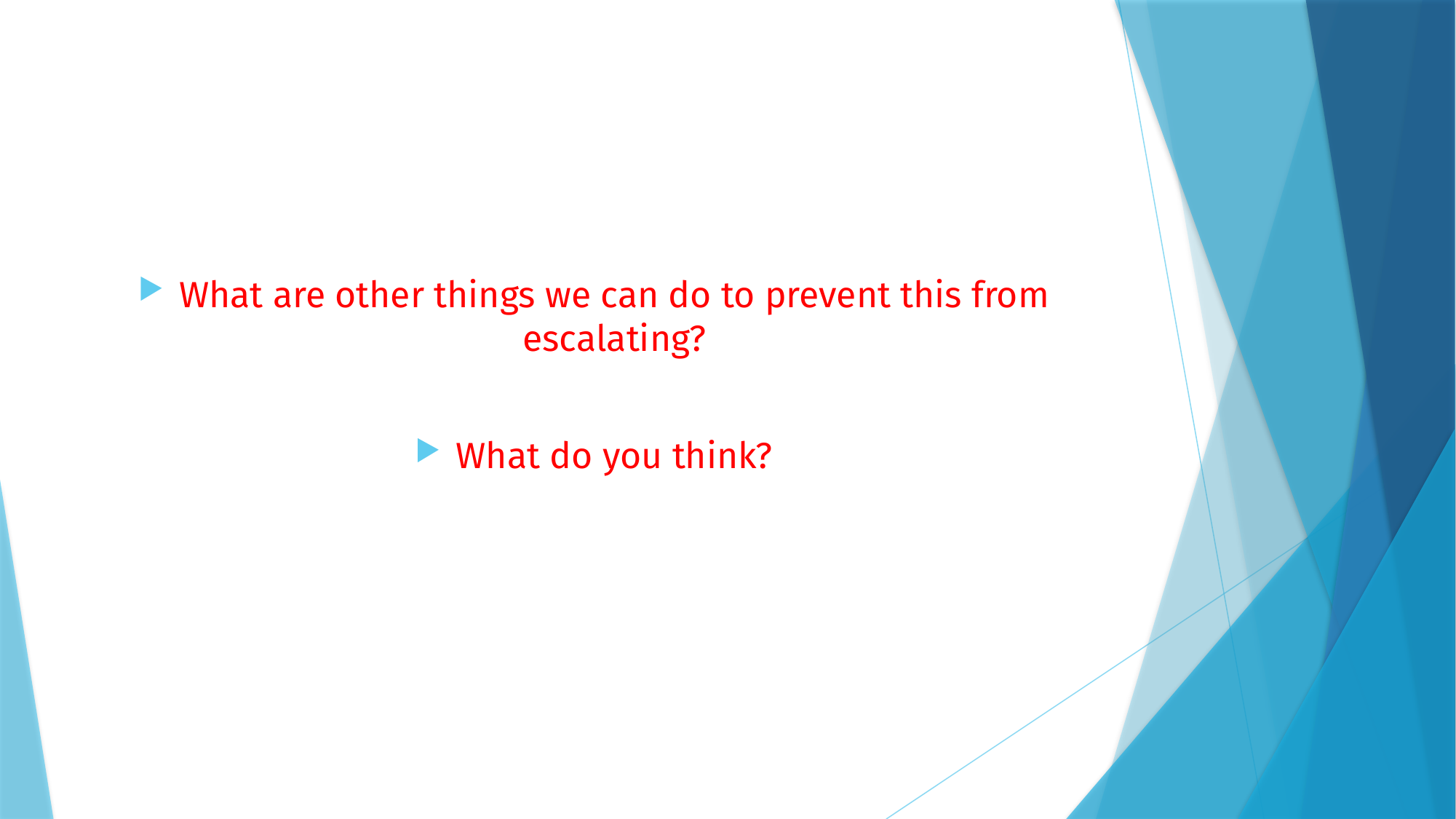

#
What are other things we can do to prevent this from escalating?

What do you think?